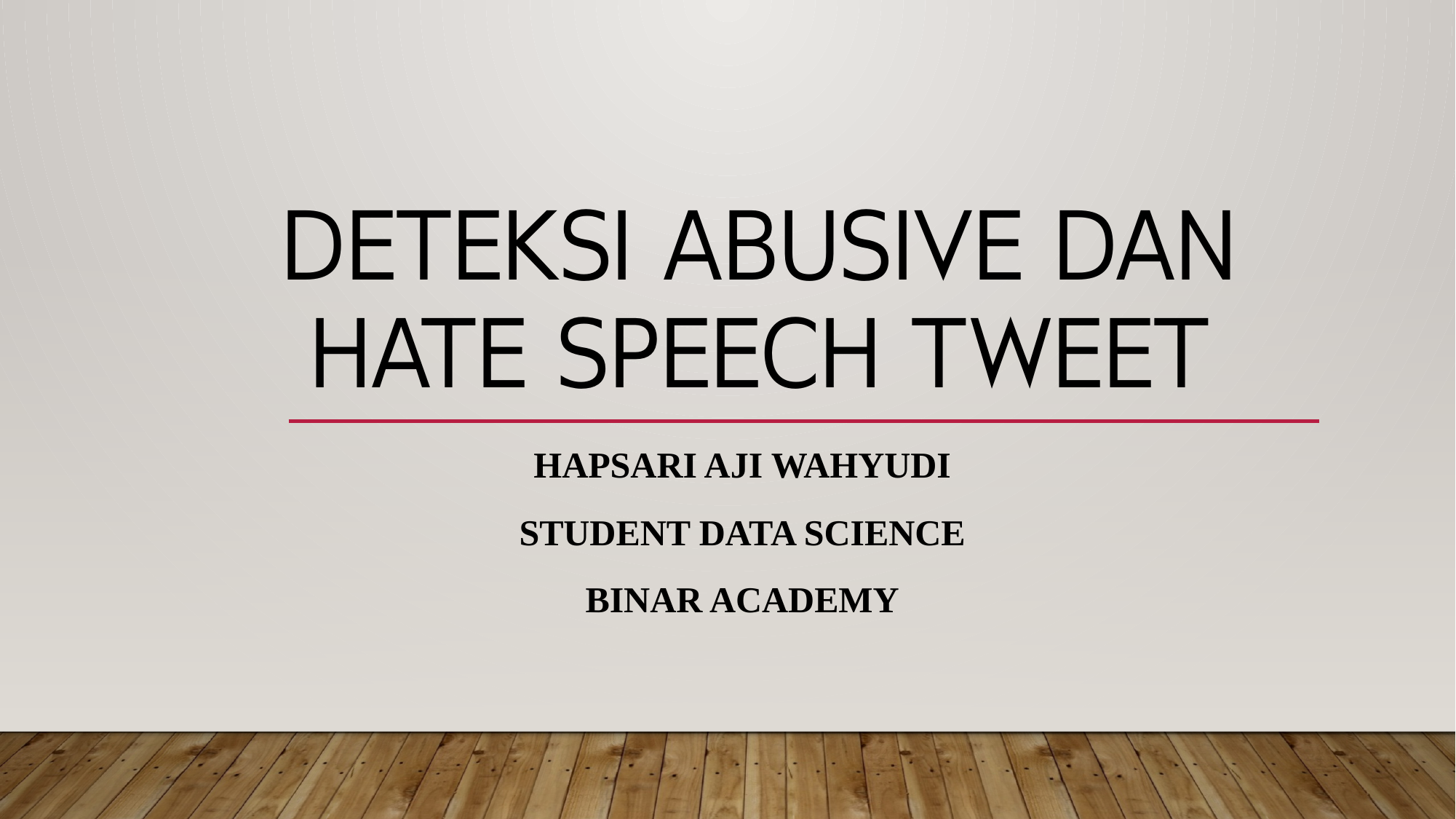

# deteksi abusive dan hate speech tweet
Hapsari Aji Wahyudi
Student data science
Binar academy